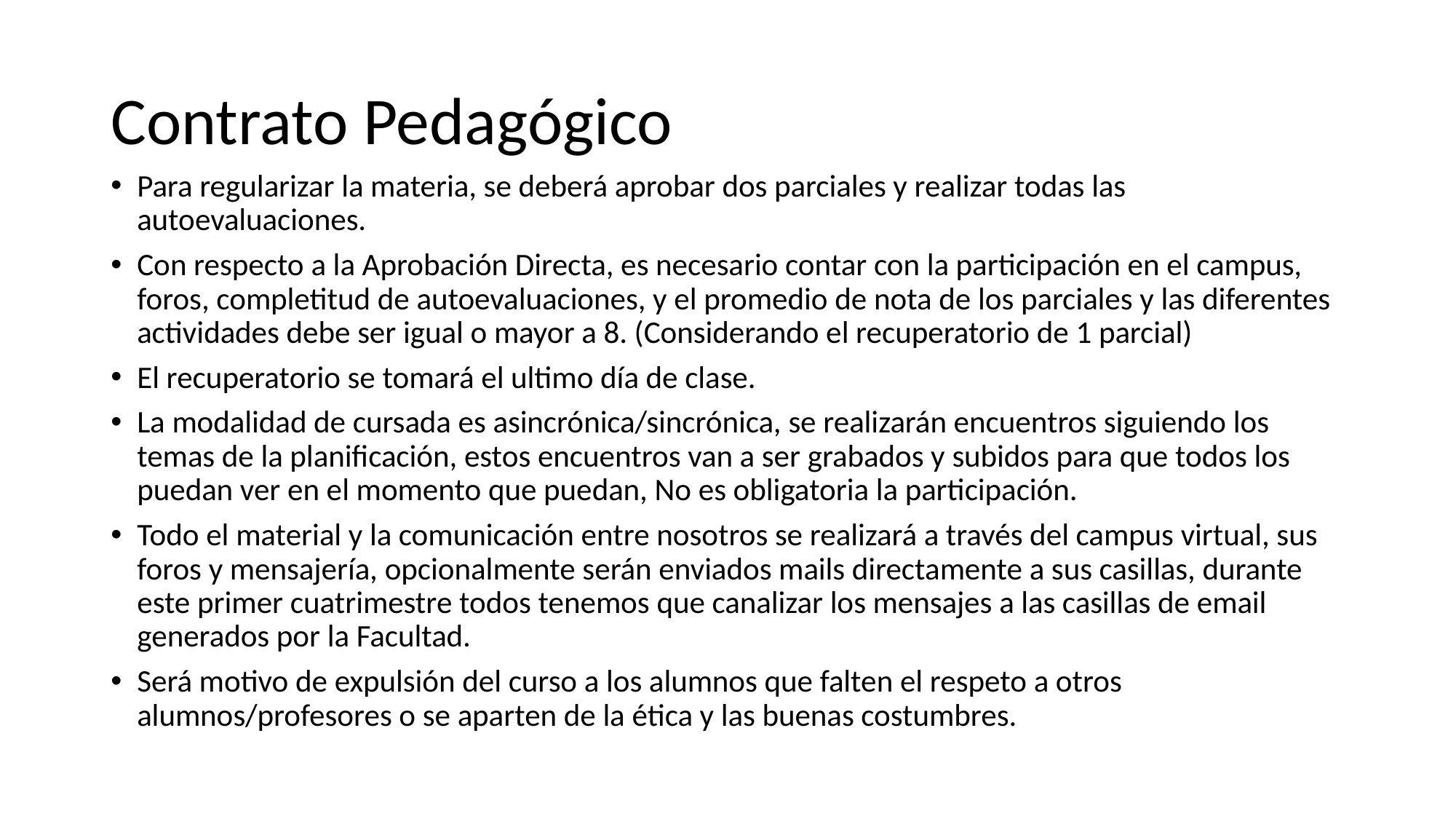

# Contrato Pedagógico
Para regularizar la materia, se deberá aprobar dos parciales y realizar todas las autoevaluaciones.
Con respecto a la Aprobación Directa, es necesario contar con la participación en el campus, foros, completitud de autoevaluaciones, y el promedio de nota de los parciales y las diferentes actividades debe ser igual o mayor a 8. (Considerando el recuperatorio de 1 parcial)
El recuperatorio se tomará el ultimo día de clase.
La modalidad de cursada es asincrónica/sincrónica, se realizarán encuentros siguiendo los temas de la planificación, estos encuentros van a ser grabados y subidos para que todos los puedan ver en el momento que puedan, No es obligatoria la participación.
Todo el material y la comunicación entre nosotros se realizará a través del campus virtual, sus foros y mensajería, opcionalmente serán enviados mails directamente a sus casillas, durante este primer cuatrimestre todos tenemos que canalizar los mensajes a las casillas de email generados por la Facultad.
Será motivo de expulsión del curso a los alumnos que falten el respeto a otros alumnos/profesores o se aparten de la ética y las buenas costumbres.